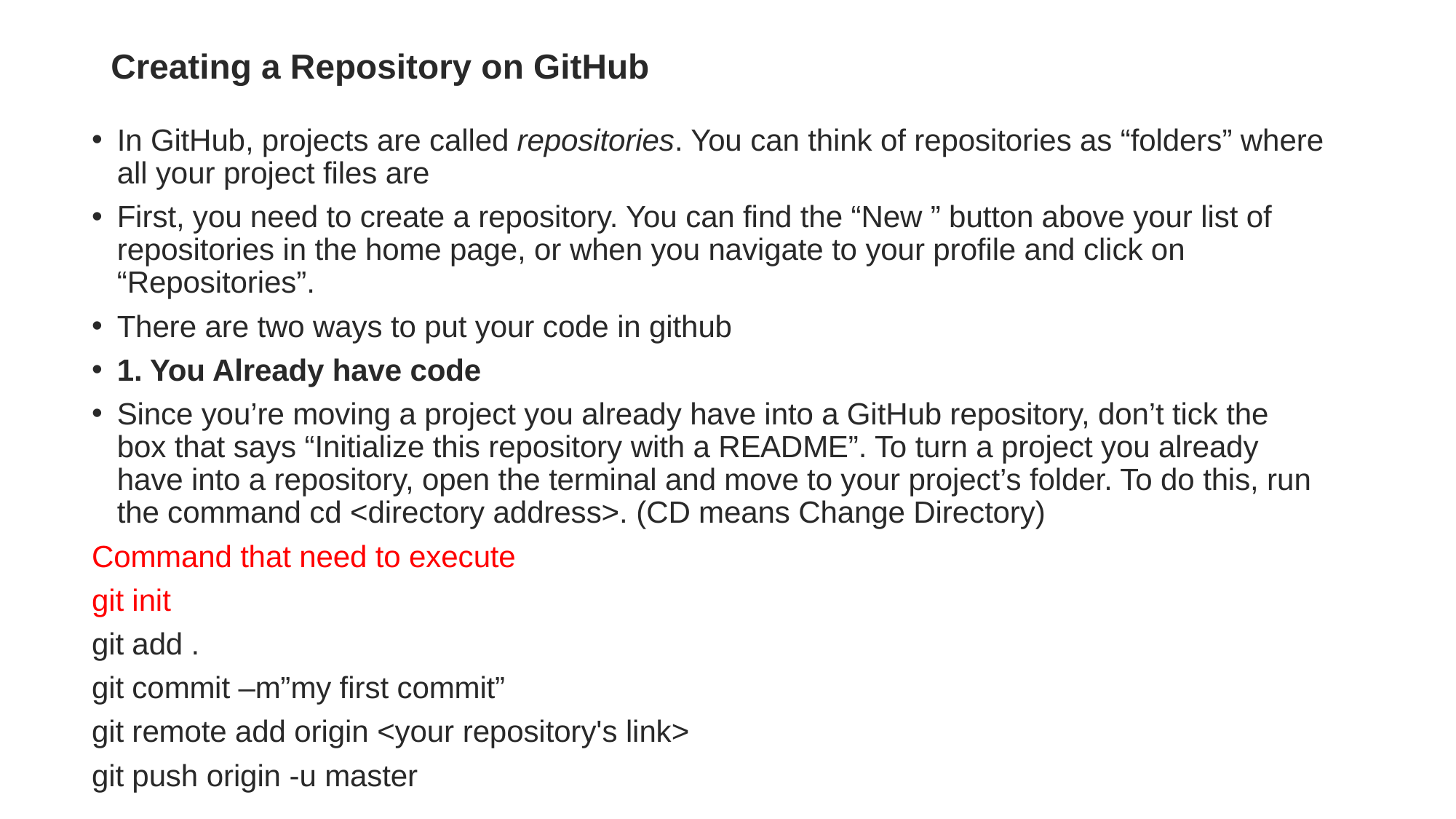

# Creating a Repository on GitHub
In GitHub, projects are called repositories. You can think of repositories as “folders” where all your project files are
First, you need to create a repository. You can find the “New ” button above your list of repositories in the home page, or when you navigate to your profile and click on “Repositories”.
There are two ways to put your code in github
1. You Already have code
Since you’re moving a project you already have into a GitHub repository, don’t tick the box that says “Initialize this repository with a README”. To turn a project you already have into a repository, open the terminal and move to your project’s folder. To do this, run the command cd <directory address>. (CD means Change Directory)
Command that need to execute
git init
git add .
git commit –m”my first commit”
git remote add origin <your repository's link>
git push origin -u master